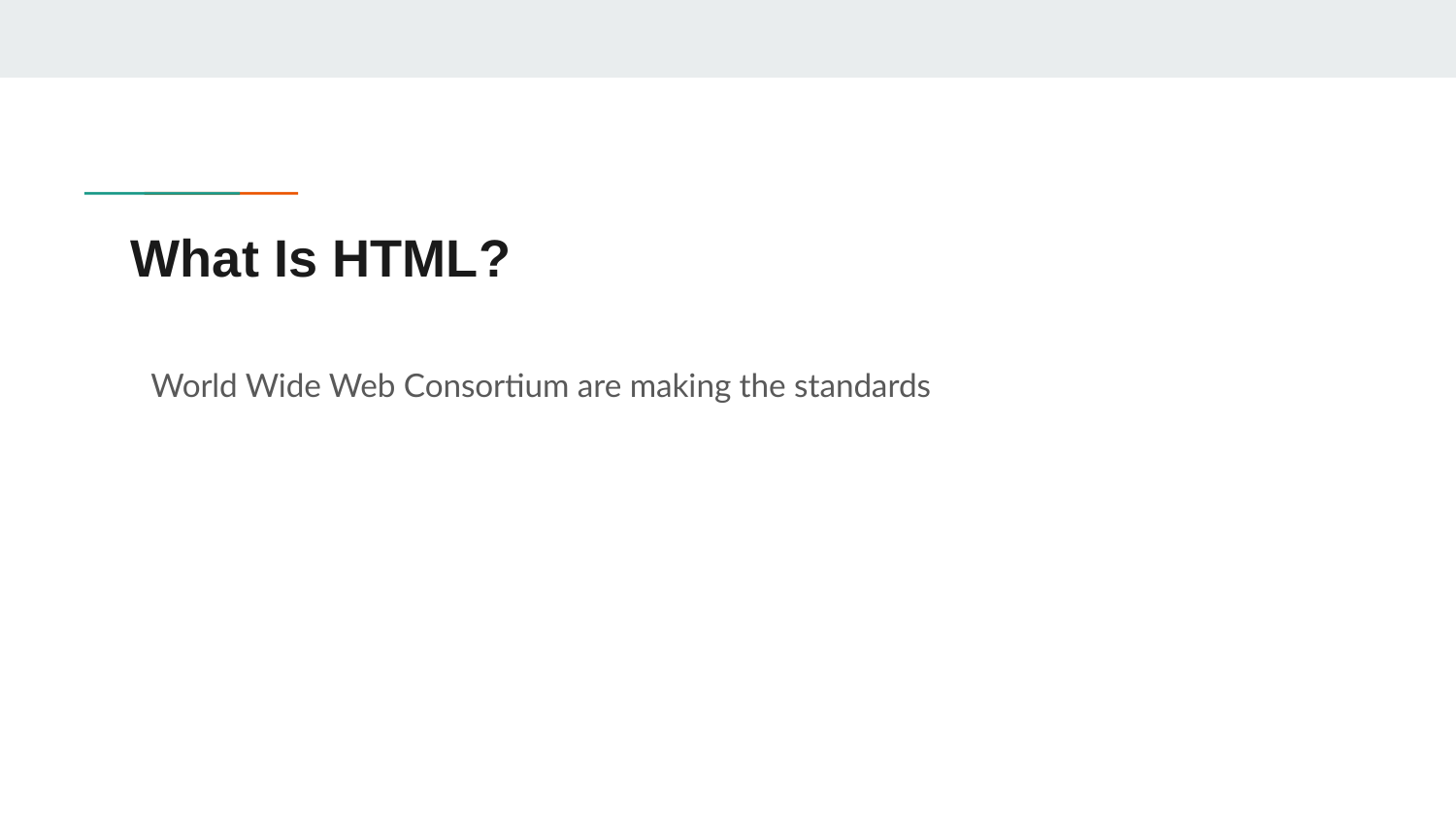

# What Is HTML?
World Wide Web Consortium are making the standards